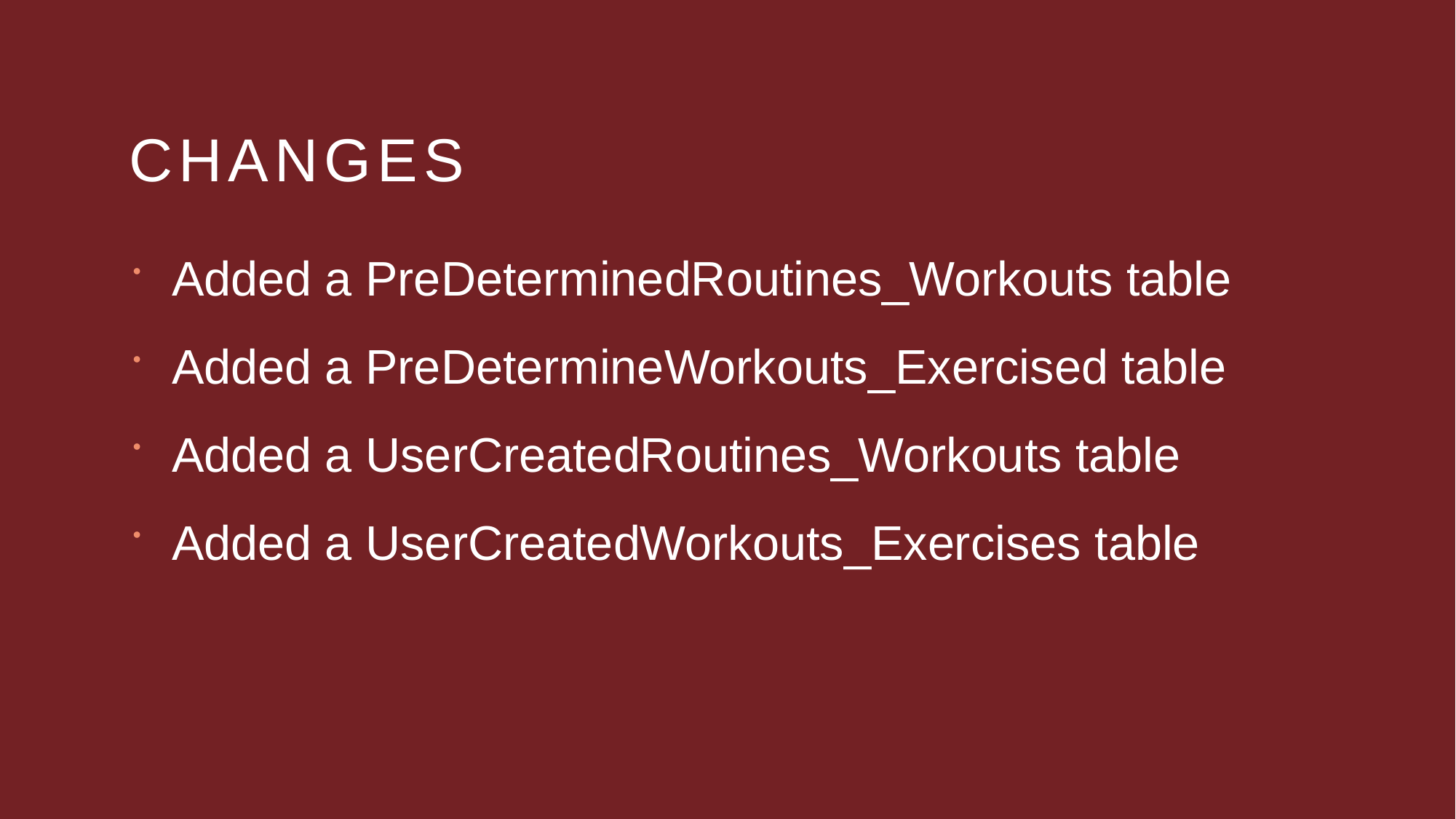

# Changes
Added a PreDeterminedRoutines_Workouts table
Added a PreDetermineWorkouts_Exercised table
Added a UserCreatedRoutines_Workouts table
Added a UserCreatedWorkouts_Exercises table